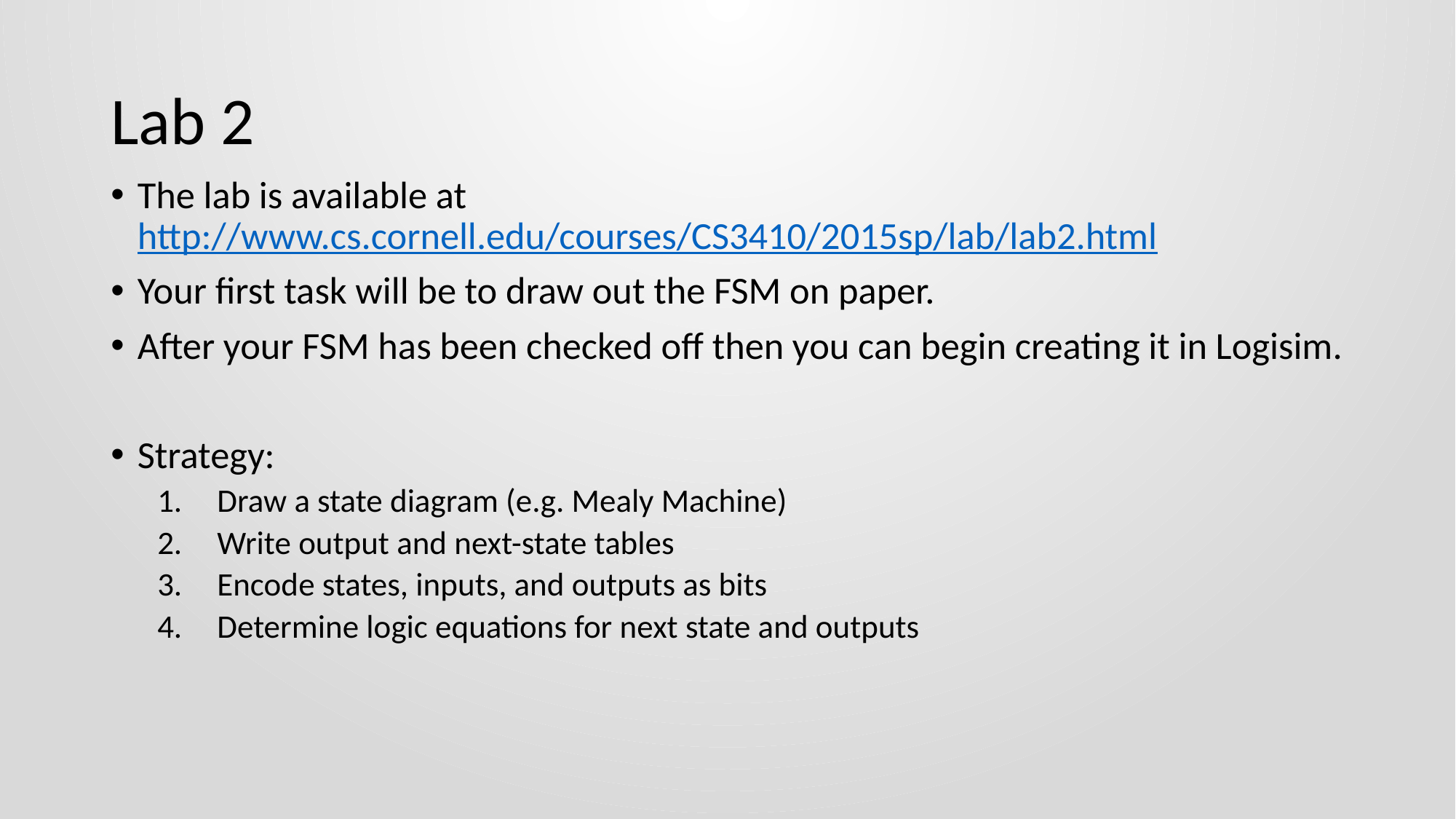

# Lab 2
The lab is available at http://www.cs.cornell.edu/courses/CS3410/2015sp/lab/lab2.html
Your first task will be to draw out the FSM on paper.
After your FSM has been checked off then you can begin creating it in Logisim.

Strategy:
Draw a state diagram (e.g. Mealy Machine)
Write output and next-state tables
Encode states, inputs, and outputs as bits
Determine logic equations for next state and outputs